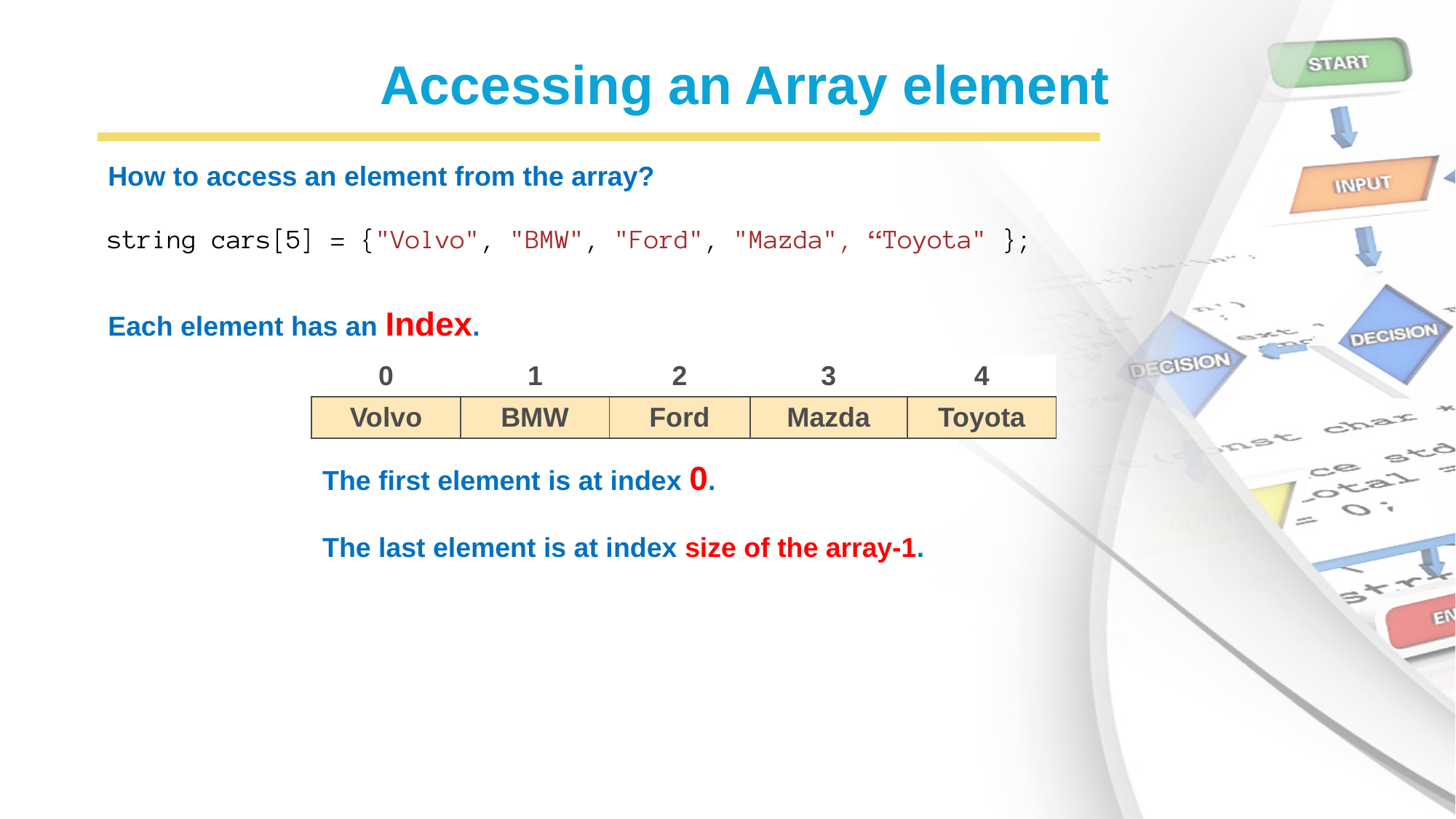

# Accessing an Array element
How to access an element from the array?
string cars[5] = {"Volvo", "BMW", "Ford", "Mazda", “Toyota" };
Each element has an Index.
| 0 | 1 | 2 | 3 | 4 |
| --- | --- | --- | --- | --- |
| Volvo | BMW | Ford | Mazda | Toyota |
The first element is at index 0.

The last element is at index size of the array-1.